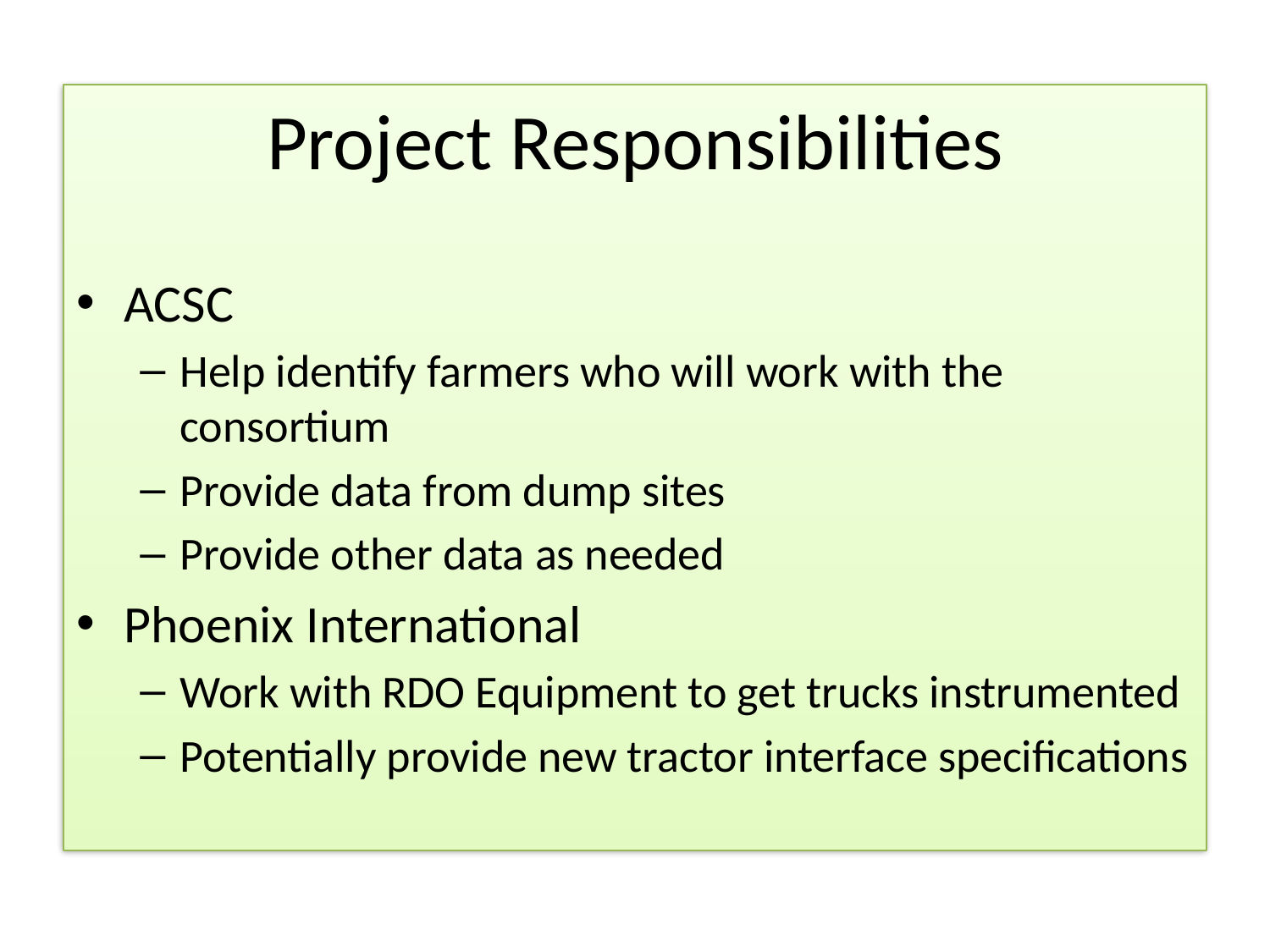

Project Responsibilities

ACSC
Help identify farmers who will work with the consortium
Provide data from dump sites
Provide other data as needed
Phoenix International
Work with RDO Equipment to get trucks instrumented
Potentially provide new tractor interface specifications